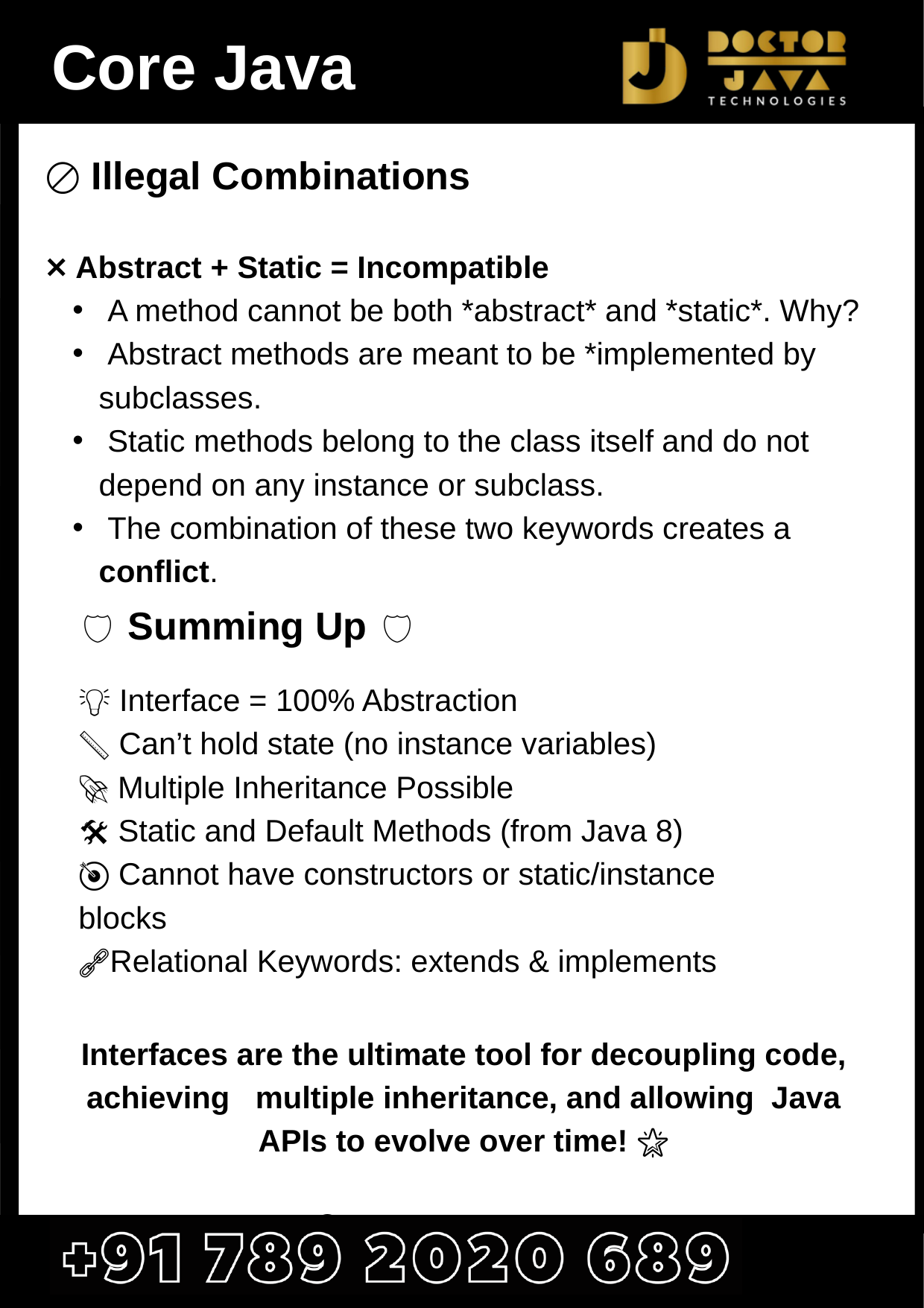

Core Java

🚫 Illegal Combinations

❌ Abstract + Static = Incompatible
 A method cannot be both *abstract* and *static*. Why?
 Abstract methods are meant to be *implemented by subclasses.
 Static methods belong to the class itself and do not depend on any instance or subclass.
 The combination of these two keywords creates a conflict.
🛡️ Summing Up 🛡️

💡 Interface = 100% Abstraction
📏 Can’t hold state (no instance variables)
🚀 Multiple Inheritance Possible
🛠️ Static and Default Methods (from Java 8)
🎯 Cannot have constructors or static/instance blocks
🔗Relational Keywords: extends & implements

Interfaces are the ultimate tool for decoupling code, achieving   multiple inheritance, and allowing  Java APIs to evolve over time! 🌟